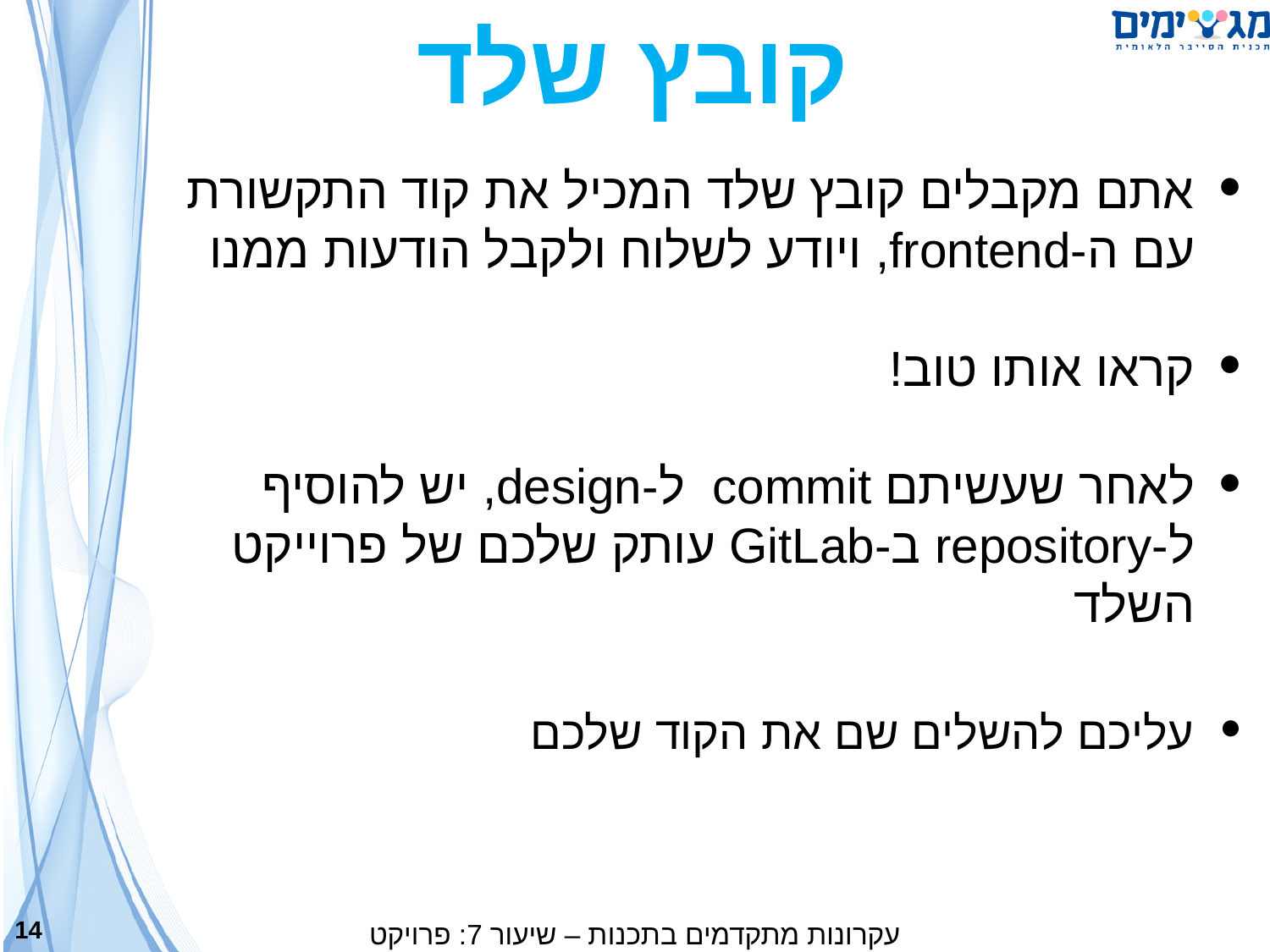

קובץ שלד
אתם מקבלים קובץ שלד המכיל את קוד התקשורת עם ה-frontend, ויודע לשלוח ולקבל הודעות ממנו

קראו אותו טוב!

לאחר שעשיתם commit  ל-design, יש להוסיף ל-repository ב-GitLab עותק שלכם של פרוייקט השלד

עליכם להשלים שם את הקוד שלכם